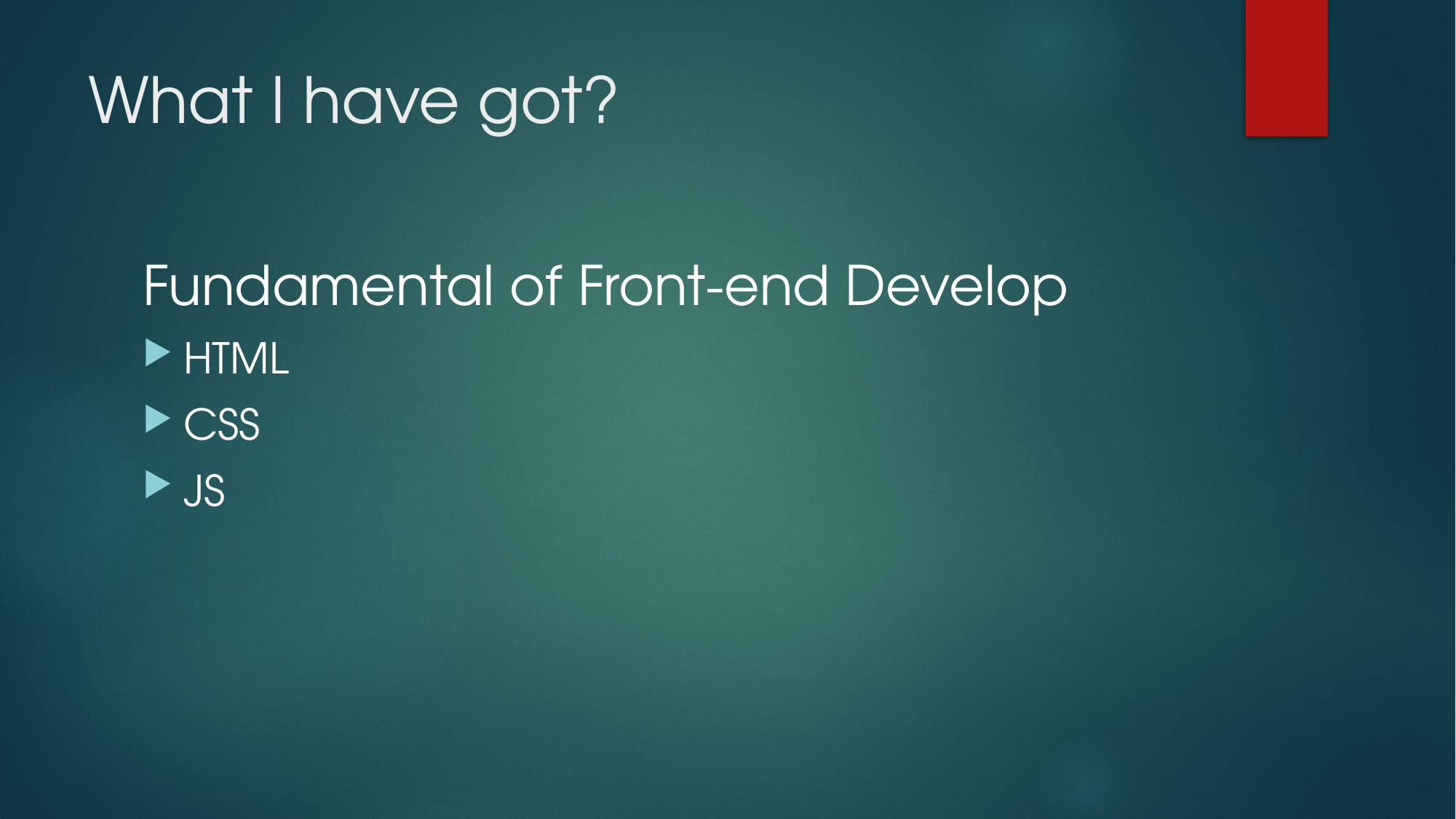

# What I have got?
Fundamental of Front-end Develop
HTML
CSS
JS